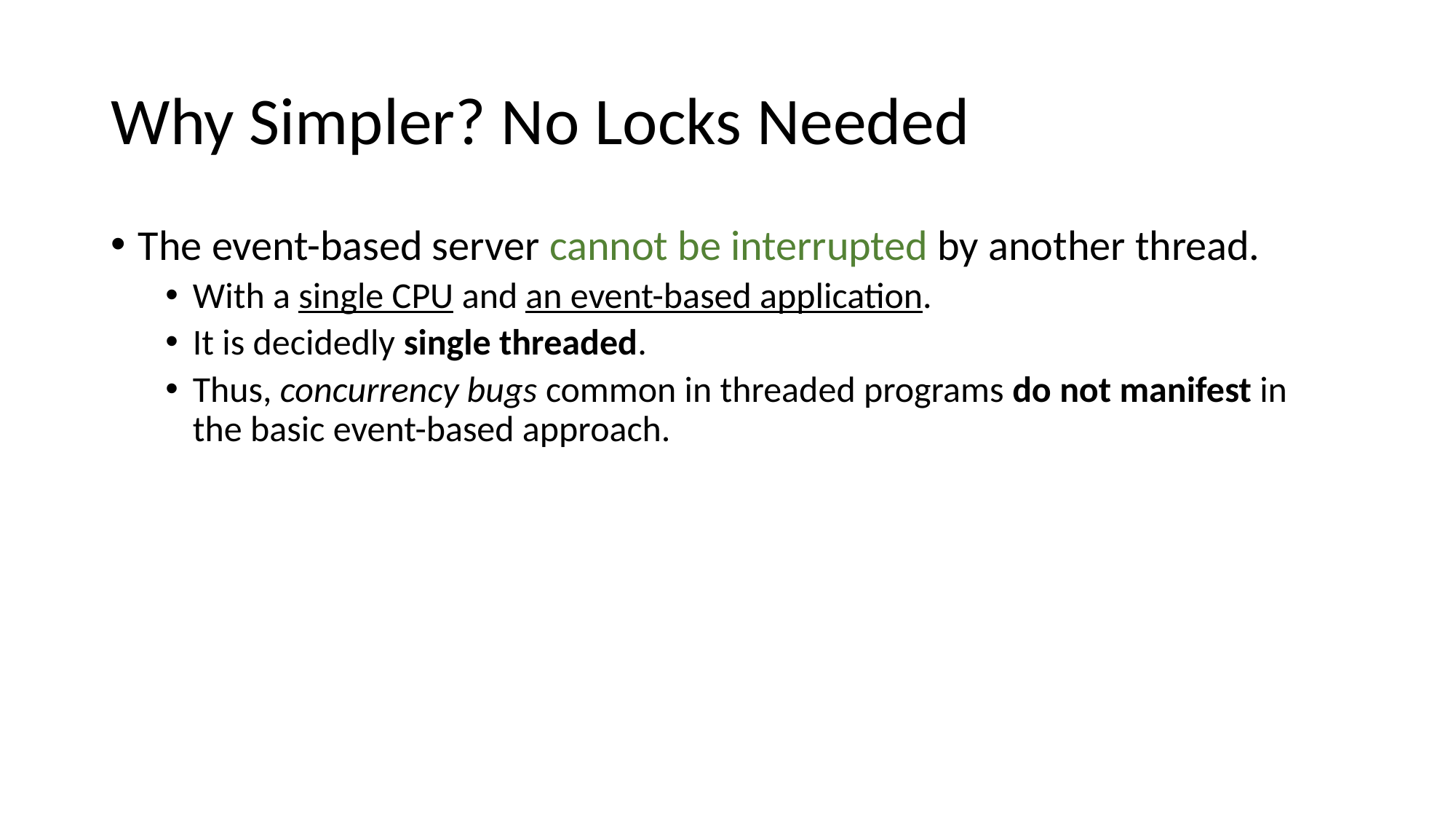

# Why Simpler? No Locks Needed
The event-based server cannot be interrupted by another thread.
With a single CPU and an event-based application.
It is decidedly single threaded.
Thus, concurrency bugs common in threaded programs do not manifest in the basic event-based approach.